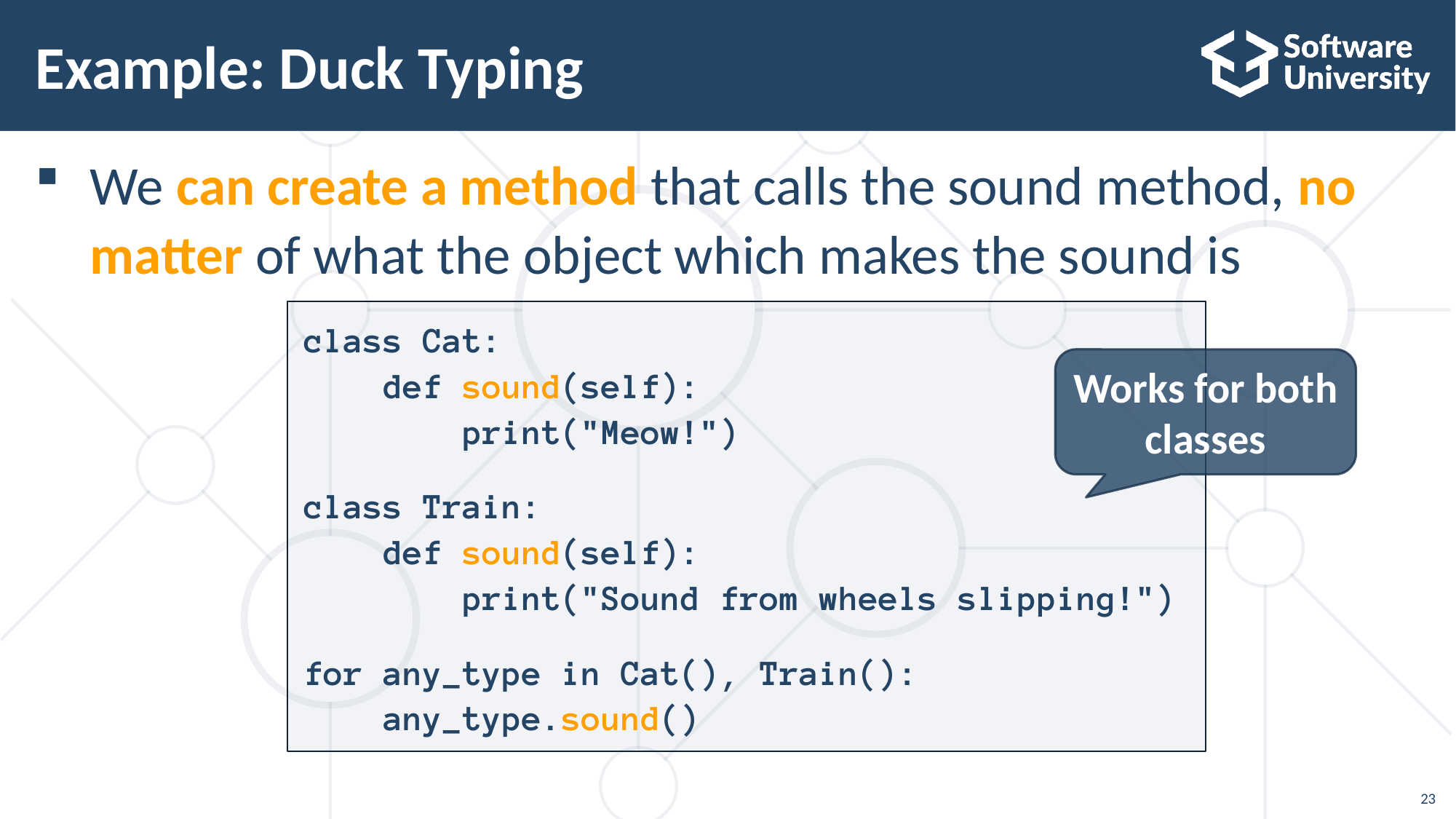

# Example: Duck Typing
We can create a method that calls the sound method, no matter of what the object which makes the sound is

class Cat:
    def sound(self):
        print("Meow!")

class Train:
    def sound(self):
        print("Sound from wheels slipping!")

for any_type in Cat(), Train():
    any_type.sound()
Works for both classes
23